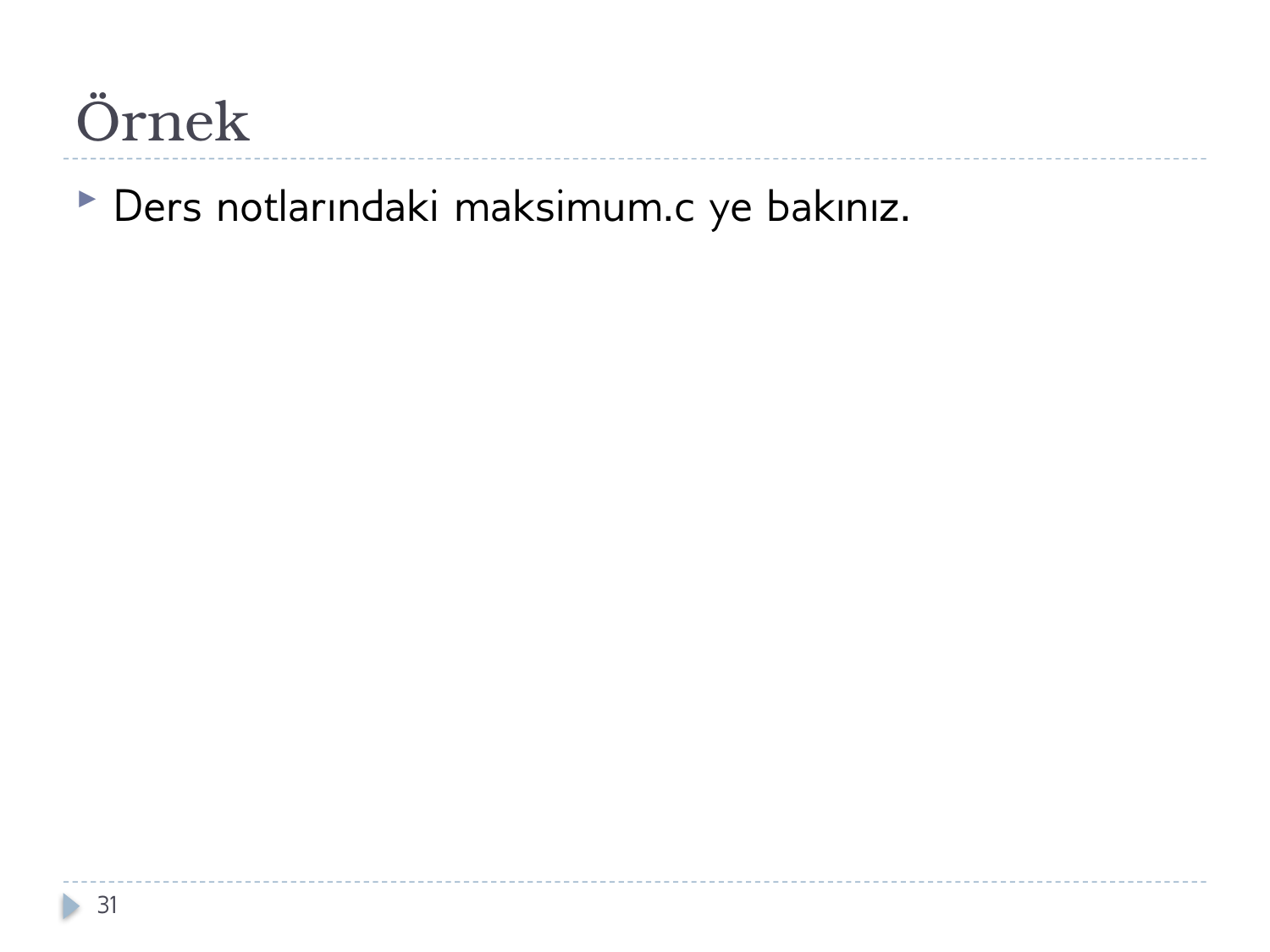

# Örnek
Ders notlarındaki maksimum.c ye bakınız.
31